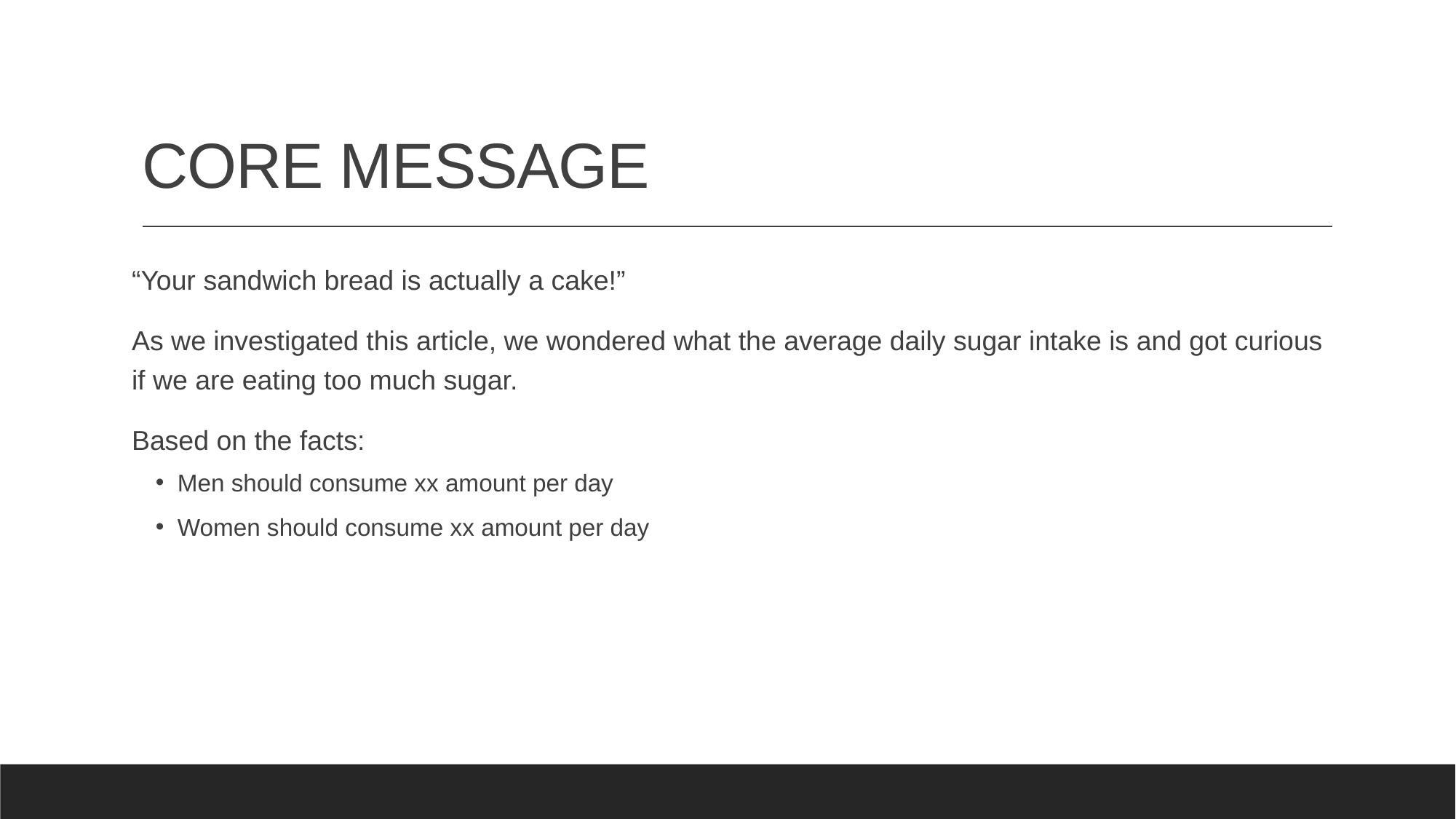

# CORE MESSAGE
“Your sandwich bread is actually a cake!”
As we investigated this article, we wondered what the average daily sugar intake is and got curious if we are eating too much sugar.
Based on the facts:
Men should consume xx amount per day
Women should consume xx amount per day